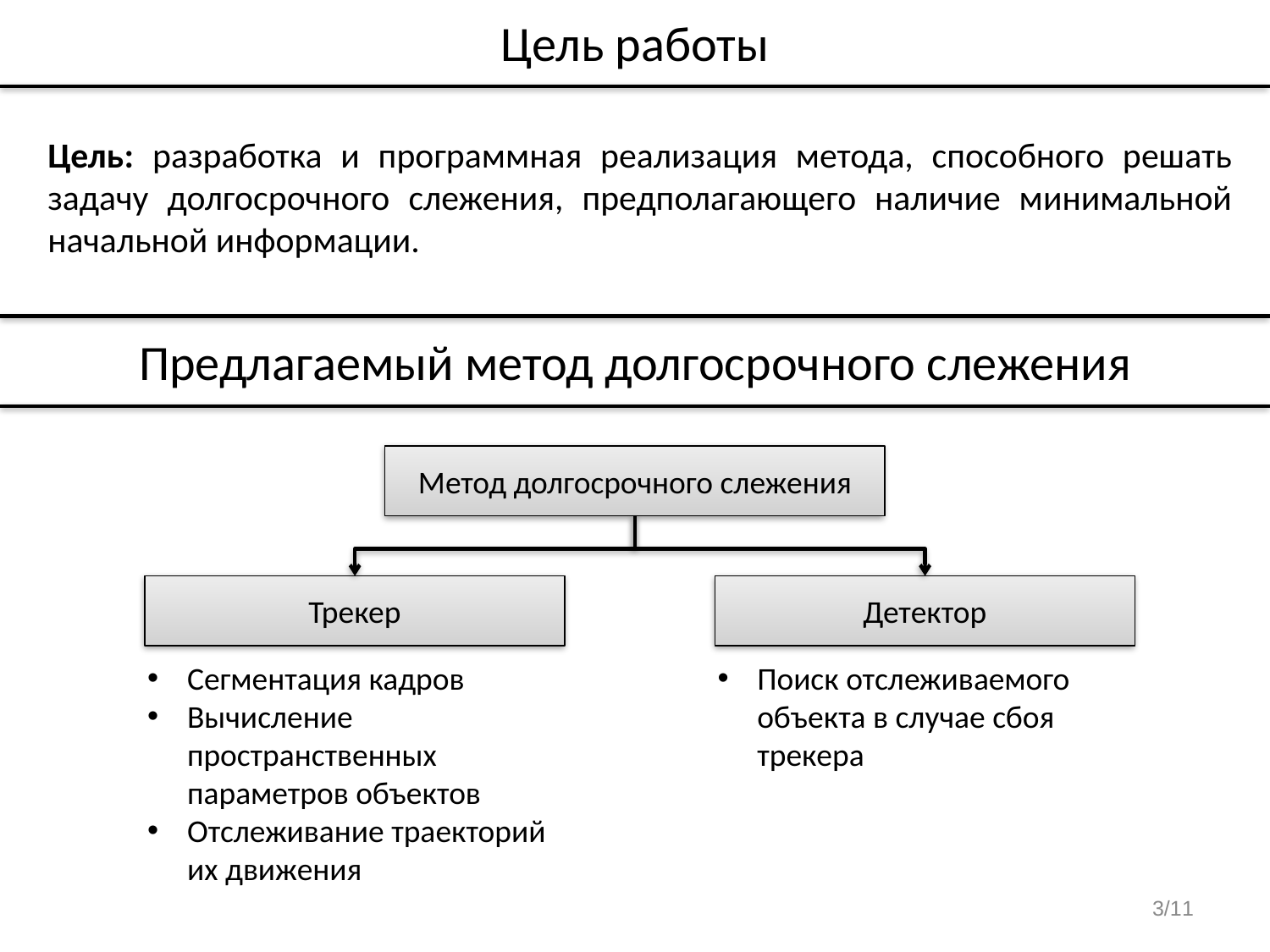

# Цель работы
Цель: разработка и программная реализация метода, способного решать задачу долгосрочного слежения, предполагающего наличие минимальной начальной информации.

Предлагаемый метод долгосрочного слежения
Метод долгосрочного слежения
Трекер
Сегментация кадров
Вычисление пространственных параметров объектов
Отслеживание траекторий их движения
Детектор
Поиск отслеживаемого объекта в случае сбоя трекера
3/11